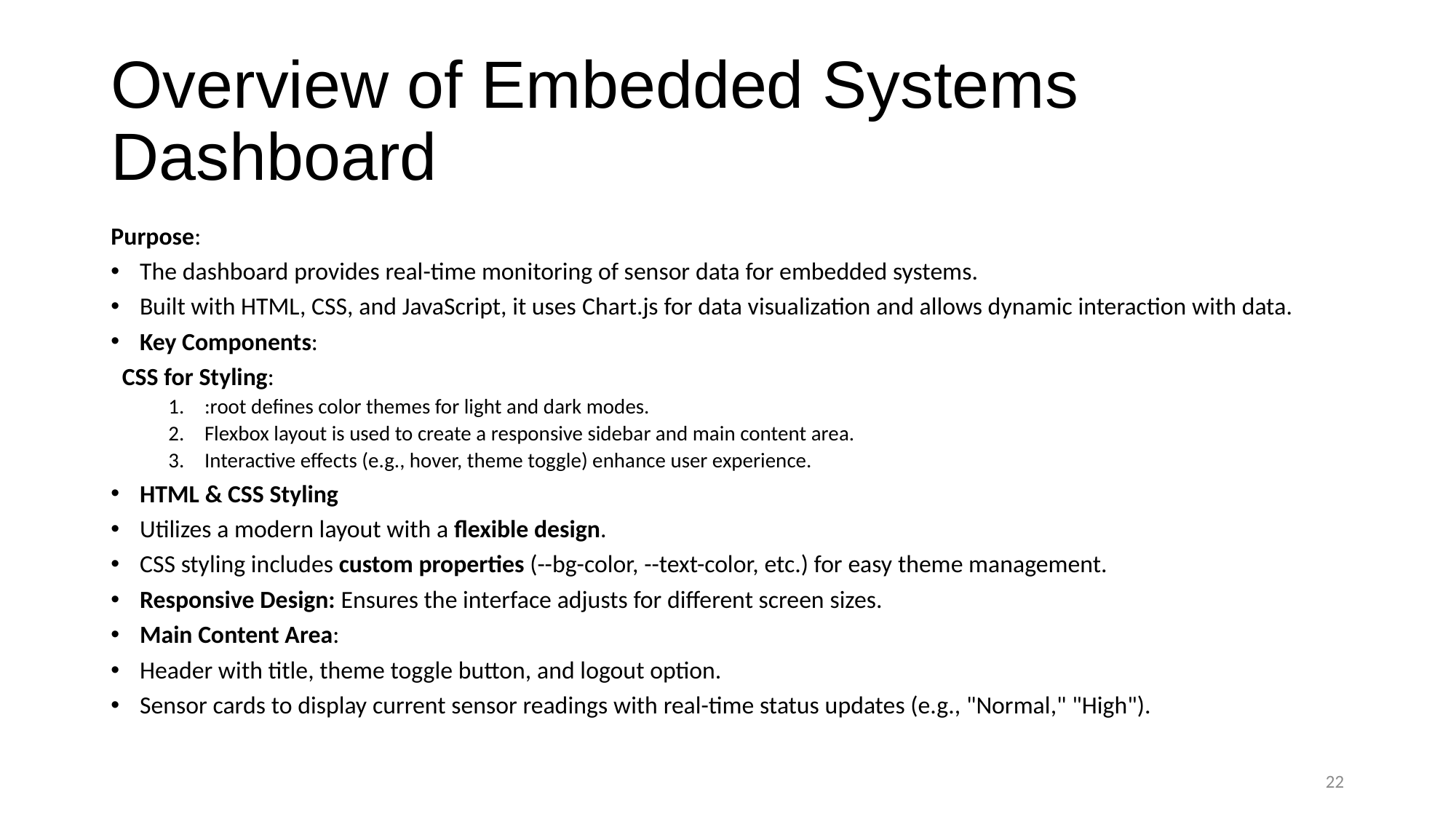

# Overview of Embedded Systems Dashboard
Purpose:
The dashboard provides real-time monitoring of sensor data for embedded systems.
Built with HTML, CSS, and JavaScript, it uses Chart.js for data visualization and allows dynamic interaction with data.
Key Components:
  CSS for Styling:
:root defines color themes for light and dark modes.
Flexbox layout is used to create a responsive sidebar and main content area.
Interactive effects (e.g., hover, theme toggle) enhance user experience.
HTML & CSS Styling
Utilizes a modern layout with a flexible design.
CSS styling includes custom properties (--bg-color, --text-color, etc.) for easy theme management.
Responsive Design: Ensures the interface adjusts for different screen sizes.
Main Content Area:
Header with title, theme toggle button, and logout option.
Sensor cards to display current sensor readings with real-time status updates (e.g., "Normal," "High").

22